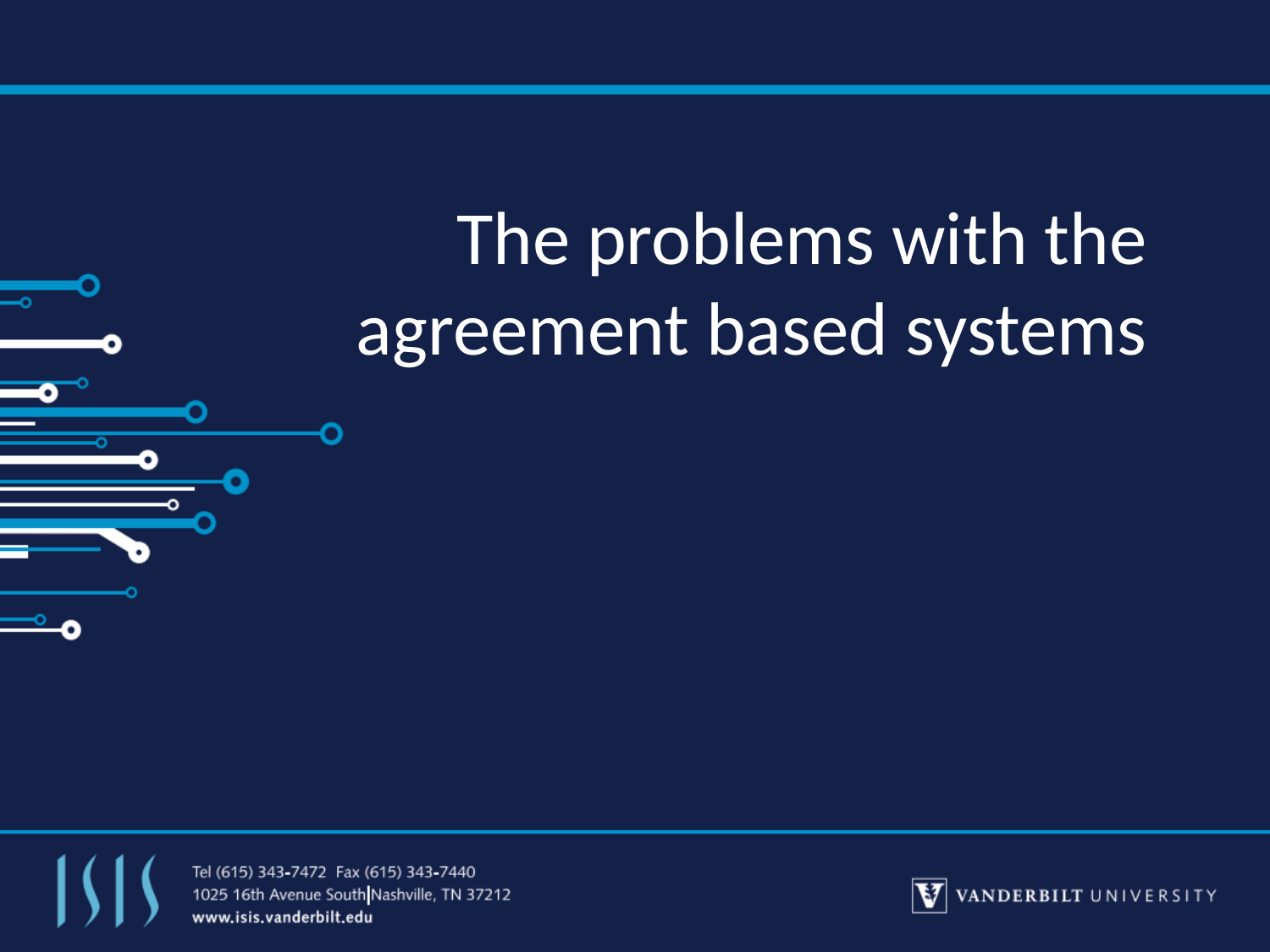

# The problems with the agreement based systems